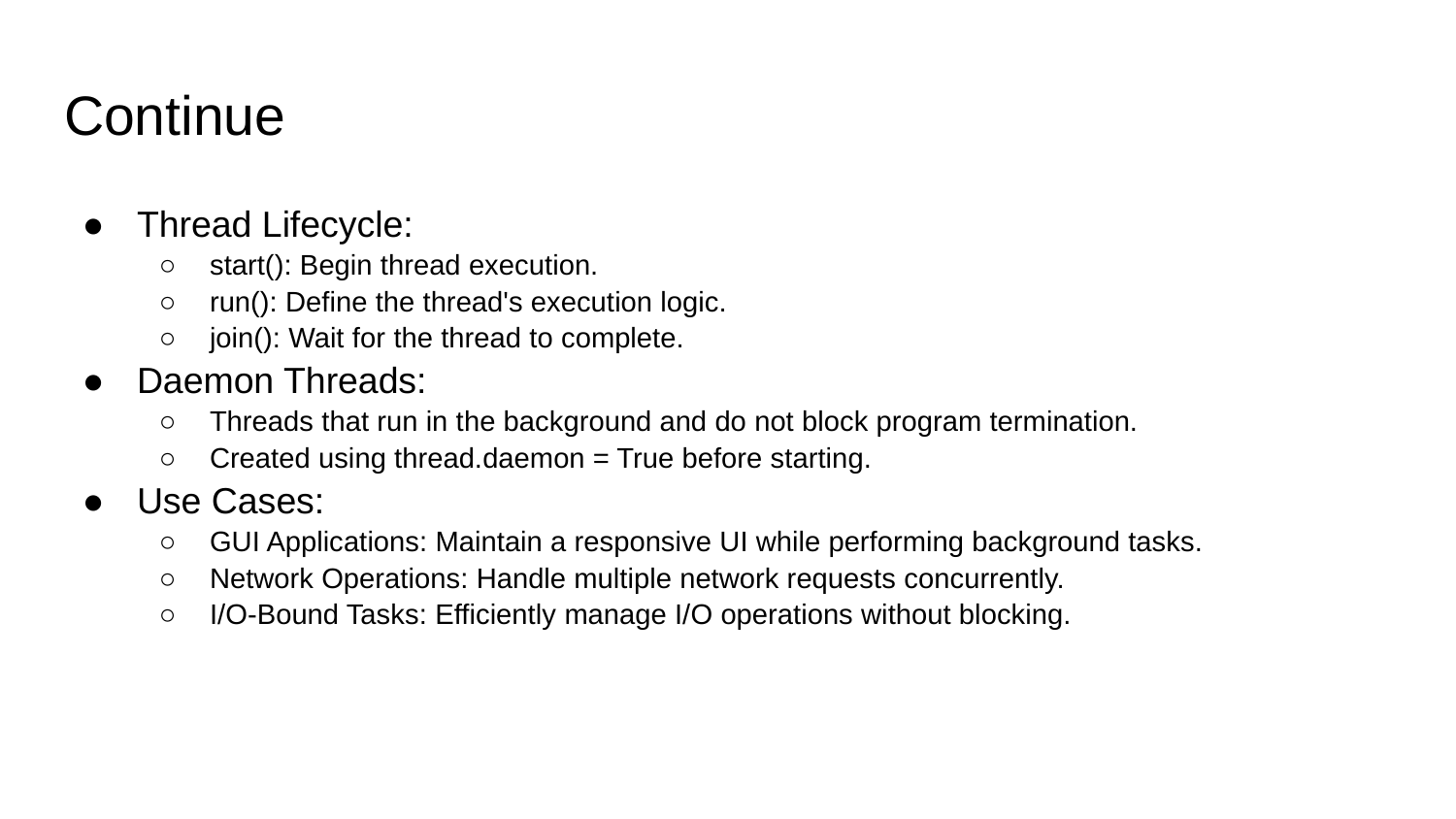

# Continue
Thread Lifecycle:
start(): Begin thread execution.
run(): Define the thread's execution logic.
join(): Wait for the thread to complete.
Daemon Threads:
Threads that run in the background and do not block program termination.
Created using thread.daemon = True before starting.
Use Cases:
GUI Applications: Maintain a responsive UI while performing background tasks.
Network Operations: Handle multiple network requests concurrently.
I/O-Bound Tasks: Efficiently manage I/O operations without blocking.